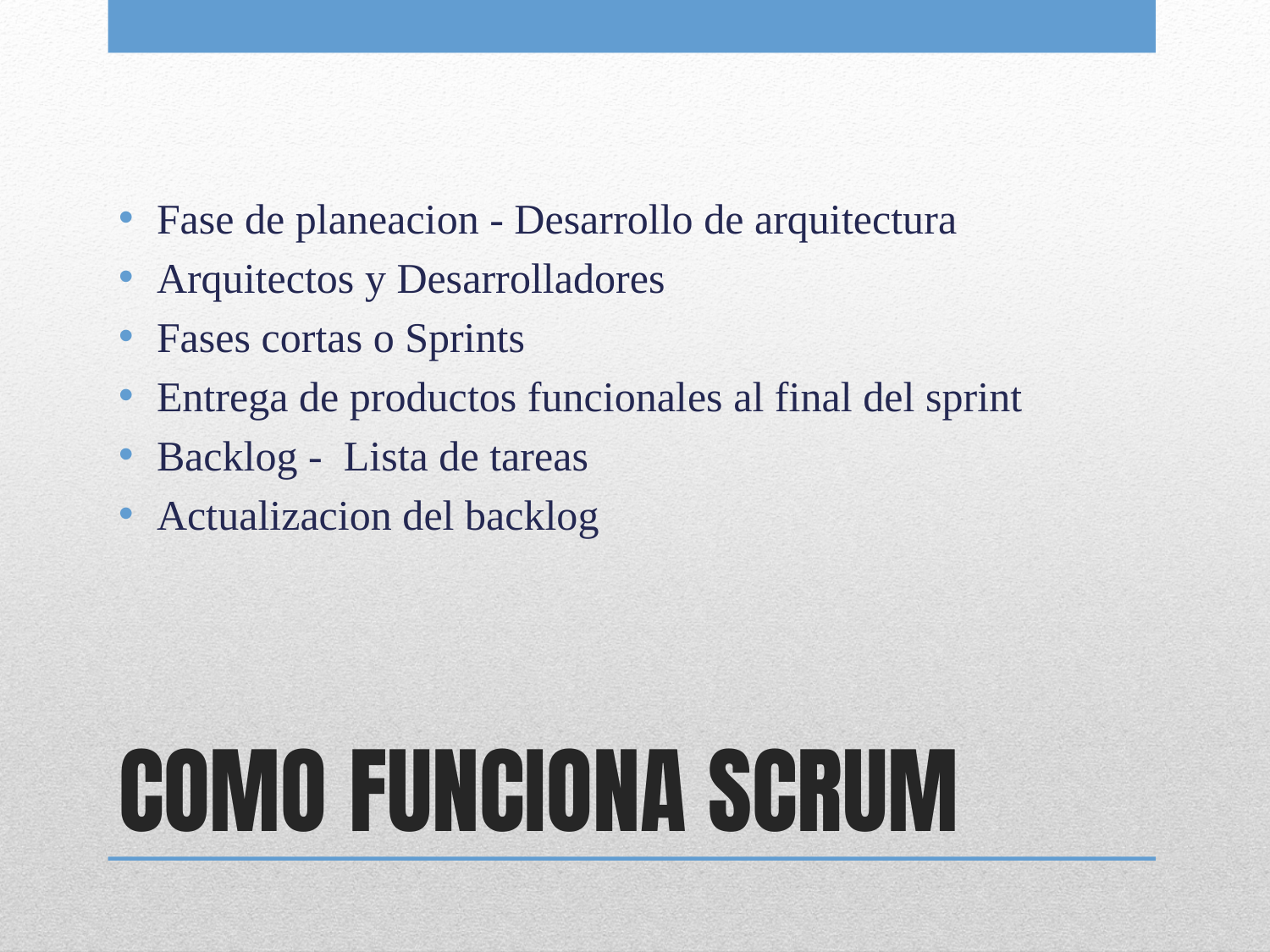

Fase de planeacion - Desarrollo de arquitectura
Arquitectos y Desarrolladores
Fases cortas o Sprints
Entrega de productos funcionales al final del sprint
Backlog -  Lista de tareas
Actualizacion del backlog
# COMO FUNCIONA SCRUM